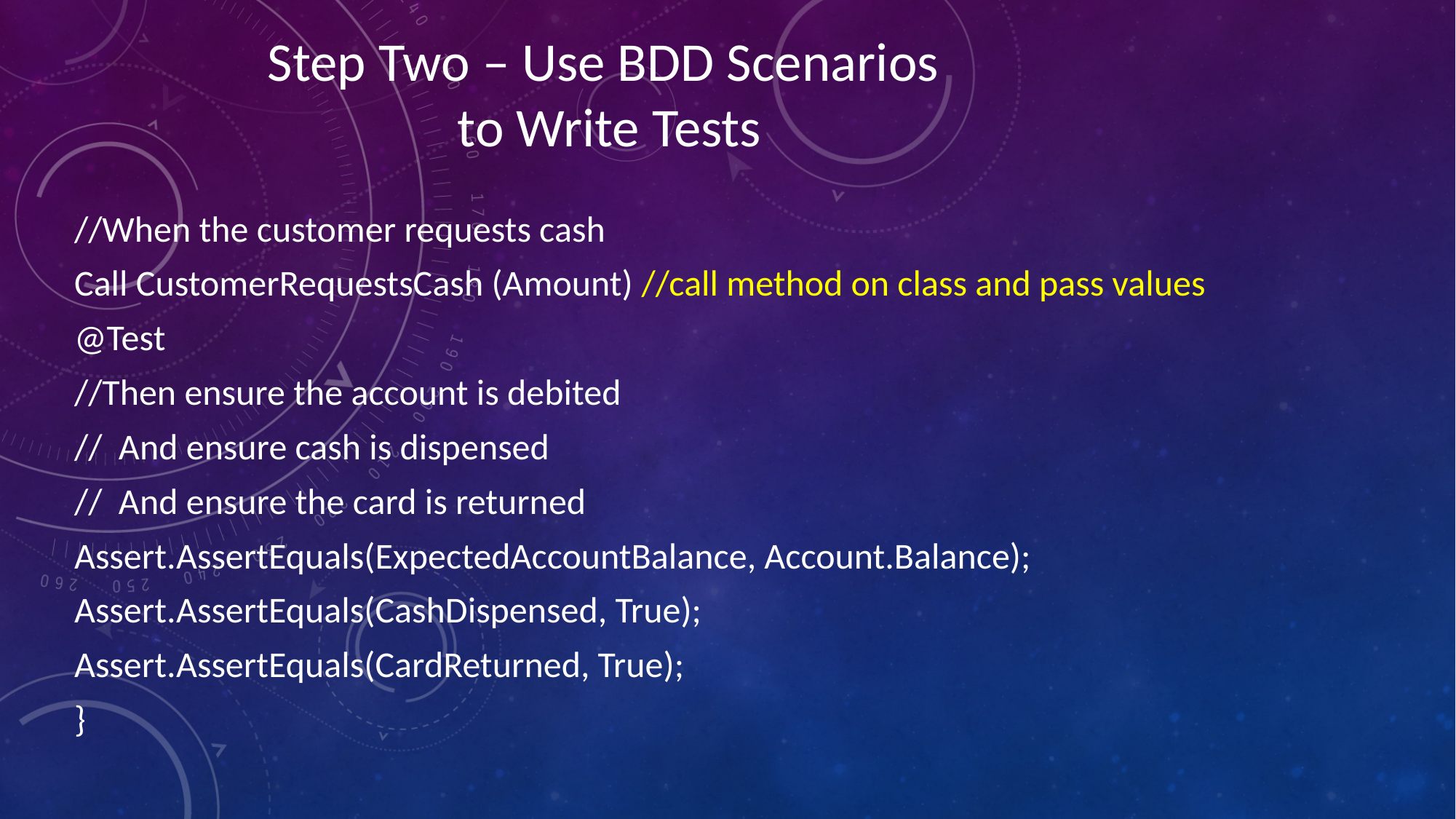

Step Two – Use BDD Scenarios
to Write Tests
//When the customer requests cash
Call CustomerRequestsCash (Amount) //call method on class and pass values
@Test
//Then ensure the account is debited
//  And ensure cash is dispensed
//  And ensure the card is returned
Assert.AssertEquals(ExpectedAccountBalance, Account.Balance);
Assert.AssertEquals(CashDispensed, True);
Assert.AssertEquals(CardReturned, True);
}